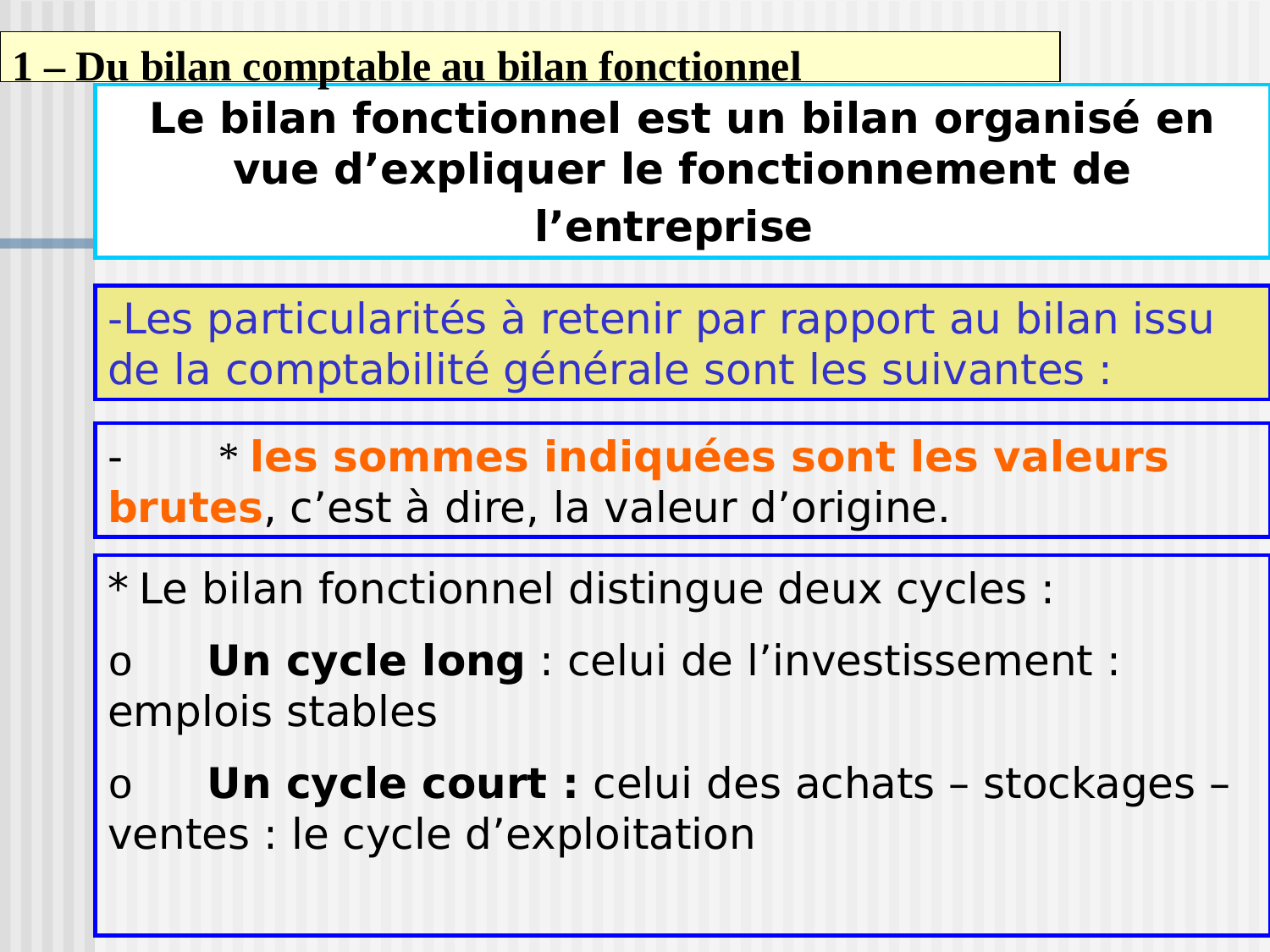

1 – Du bilan comptable au bilan fonctionnel
Le bilan fonctionnel est un bilan organisé en vue d’expliquer le fonctionnement de l’entreprise
-Les particularités à retenir par rapport au bilan issu de la comptabilité générale sont les suivantes :
-         * les sommes indiquées sont les valeurs brutes, c’est à dire, la valeur d’origine.
* Le bilan fonctionnel distingue deux cycles :
o       Un cycle long : celui de l’investissement : emplois stables
o       Un cycle court : celui des achats – stockages – ventes : le cycle d’exploitation